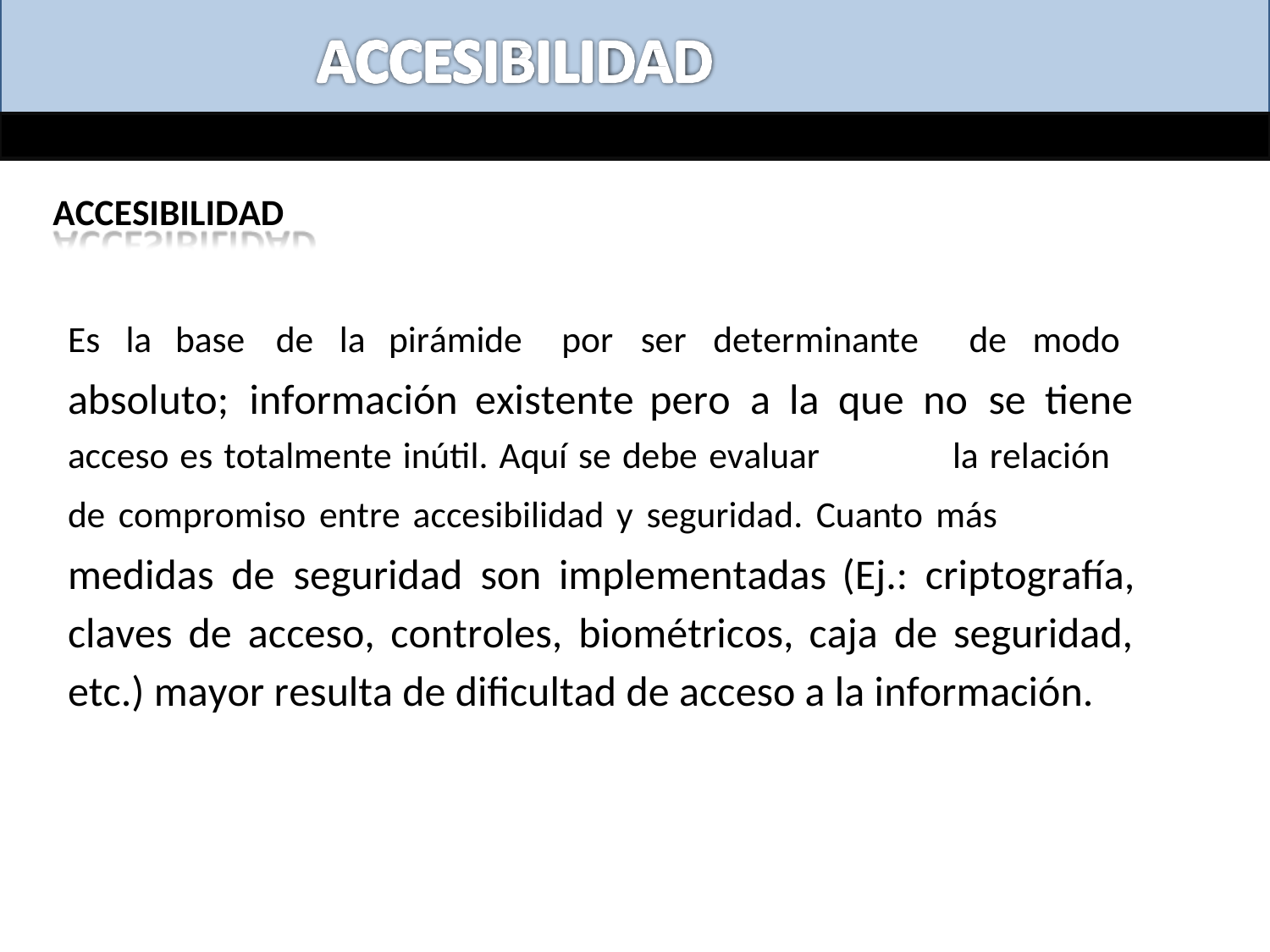

ACCESIBILIDAD

Es	la	base	de	la	pirámide	por	ser	determinante	de	modo
absoluto;	información	existente	pero	a	la	que	no	se	tiene
acceso es totalmente inútil. Aquí se debe evaluar
la relación
de compromiso entre accesibilidad y seguridad. Cuanto más
medidas de	seguridad	son implementadas	(Ej.: criptografía,
claves de acceso, controles, biométricos, caja de seguridad,
etc.) mayor resulta de dificultad de acceso a la información.